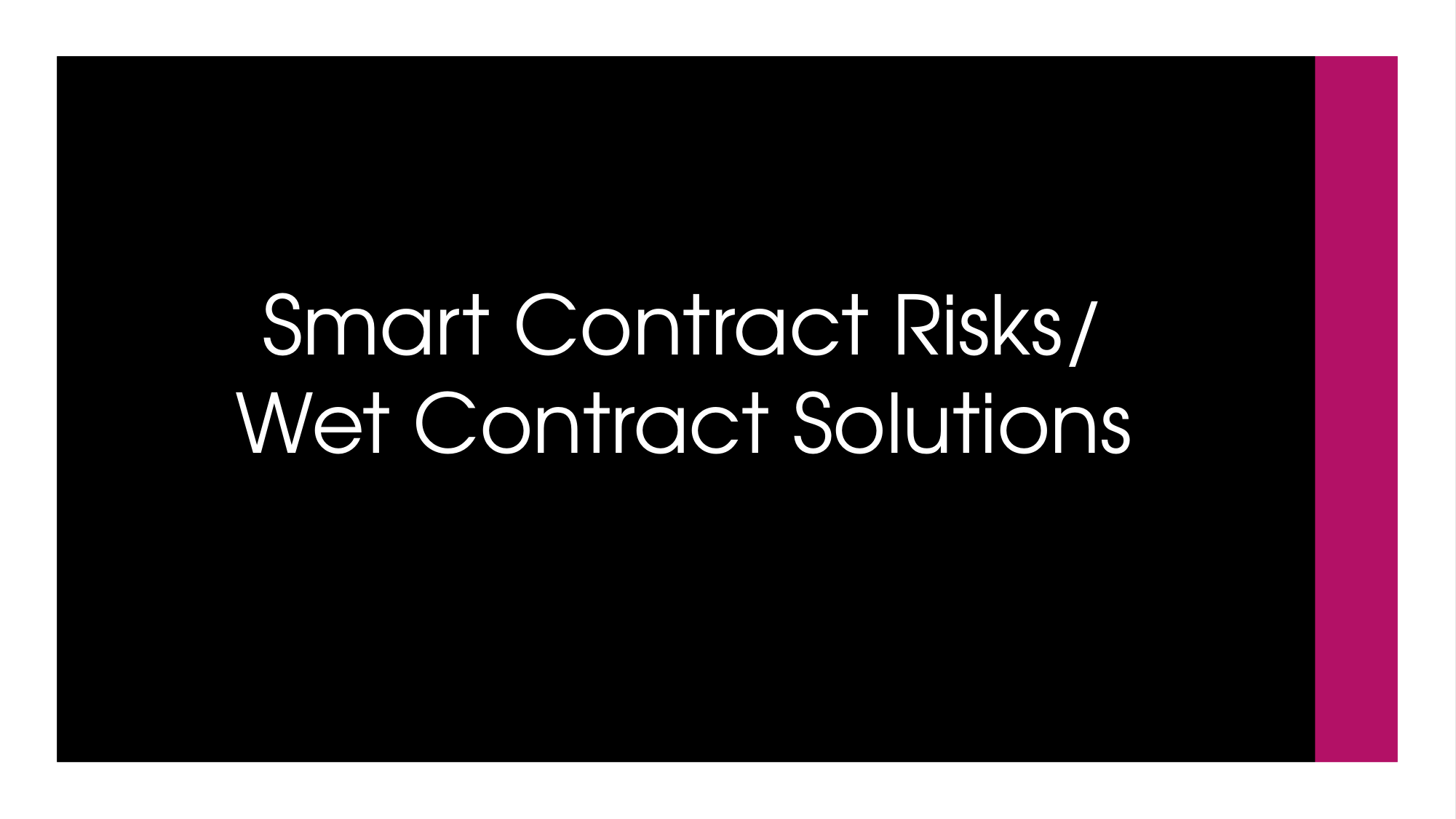

28

# Smart Contract Risks/ Wet Contract Solutions
(c) Gabriel Shapiro – do not copy, modify, reproduce or distribute without permission